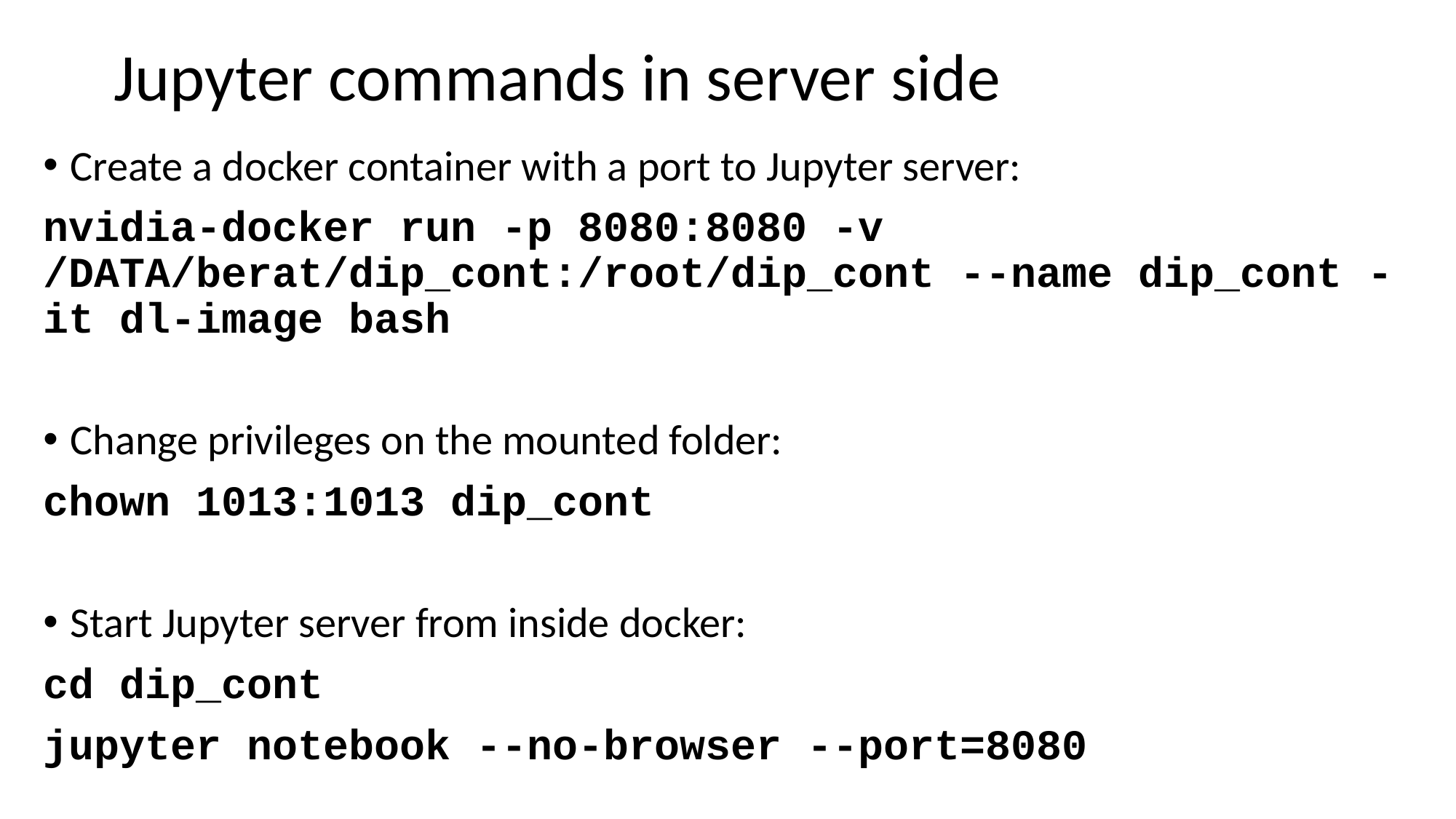

# Jupyter commands in server side
Create a docker container with a port to Jupyter server:
nvidia-docker run -p 8080:8080 -v /DATA/berat/dip_cont:/root/dip_cont --name dip_cont -it dl-image bash

Change privileges on the mounted folder:
chown 1013:1013 dip_cont

Start Jupyter server from inside docker:
cd dip_cont
jupyter notebook --no-browser --port=8080